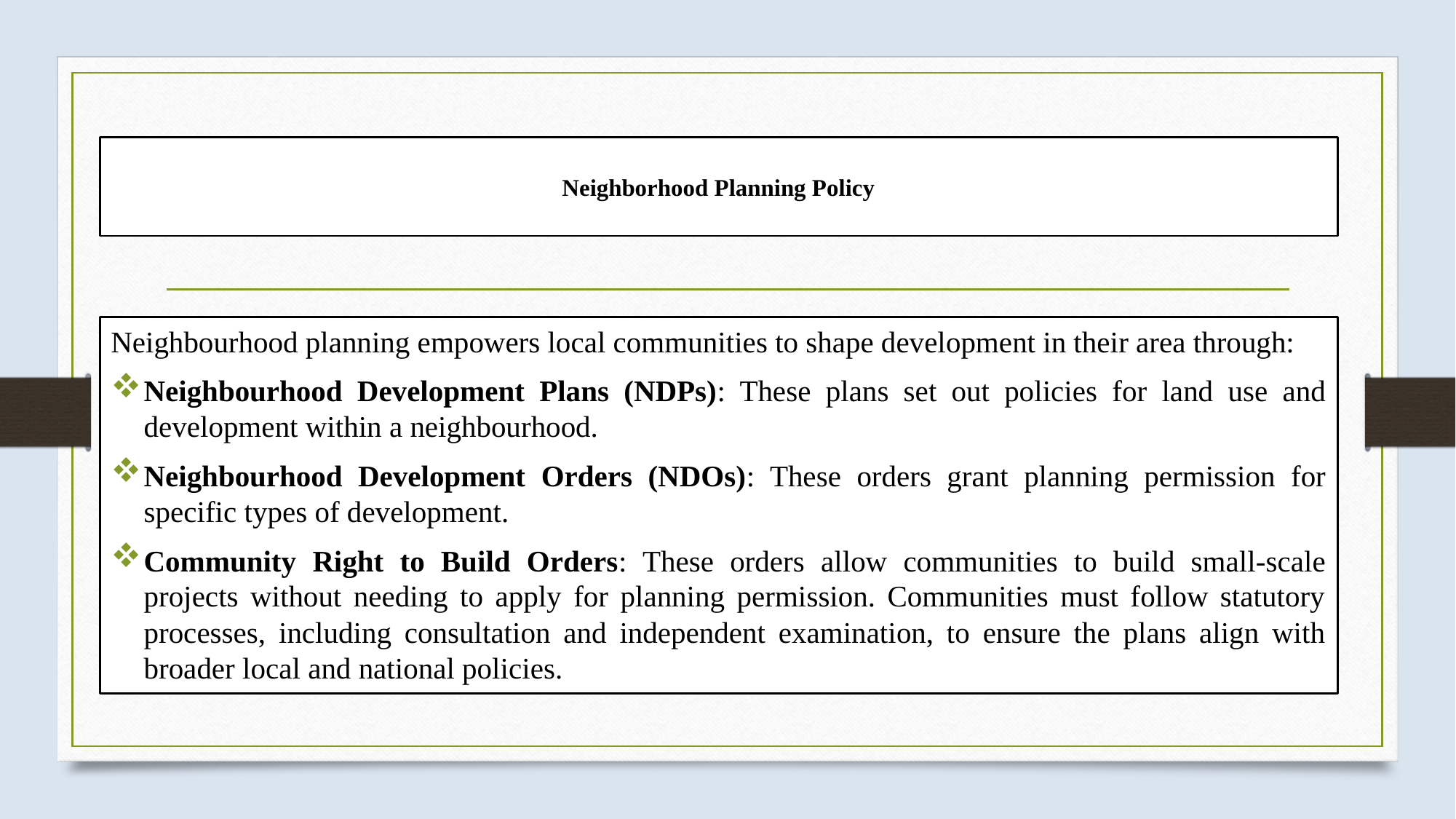

# Neighborhood Planning Policy
Neighbourhood planning empowers local communities to shape development in their area through:
Neighbourhood Development Plans (NDPs): These plans set out policies for land use and development within a neighbourhood.
Neighbourhood Development Orders (NDOs): These orders grant planning permission for specific types of development.
Community Right to Build Orders: These orders allow communities to build small-scale projects without needing to apply for planning permission. Communities must follow statutory processes, including consultation and independent examination, to ensure the plans align with broader local and national policies.